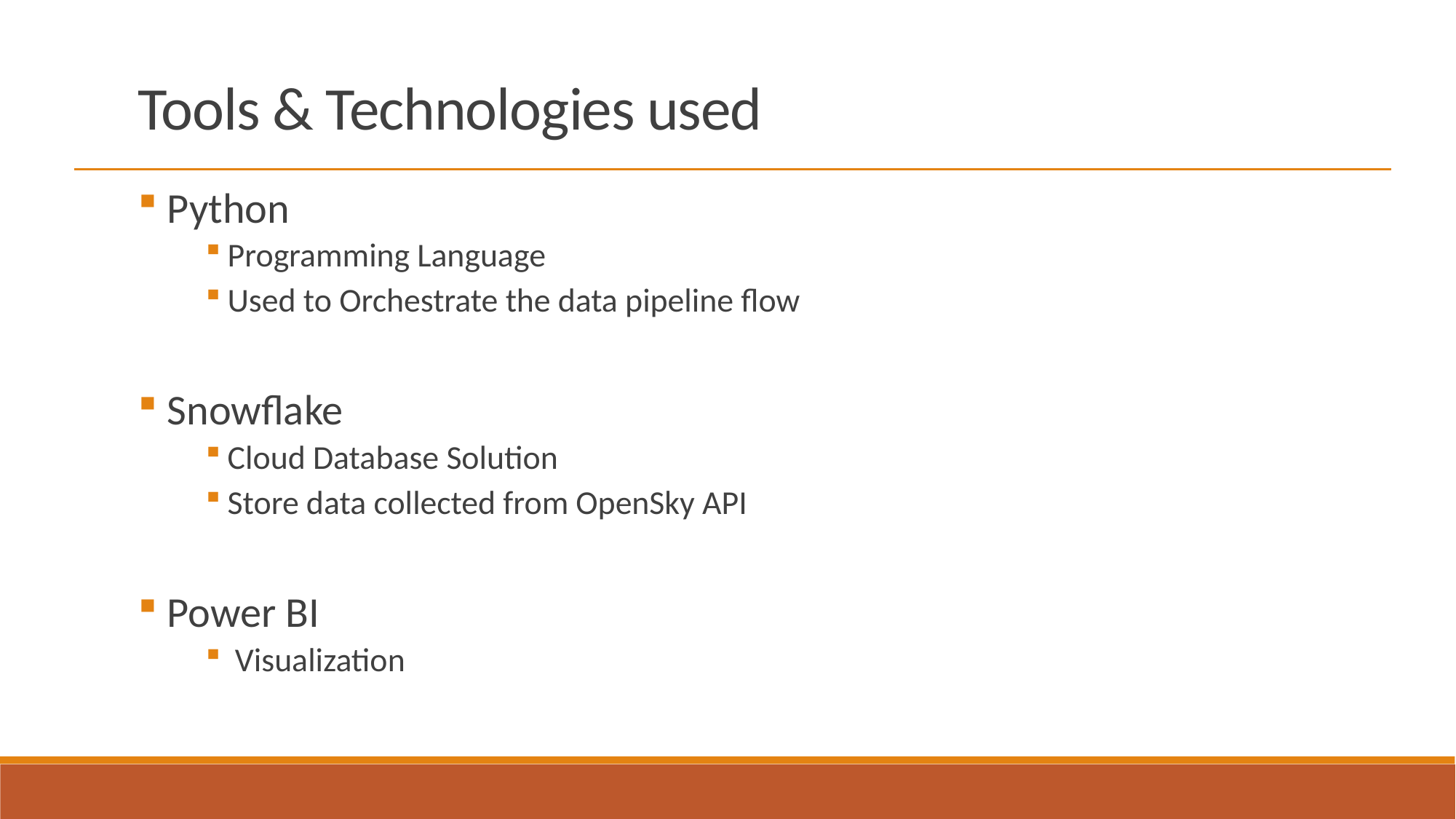

Tools & Technologies used
 Python
Programming Language
Used to Orchestrate the data pipeline flow

 Snowflake
Cloud Database Solution
Store data collected from OpenSky API

 Power BI
 Visualization